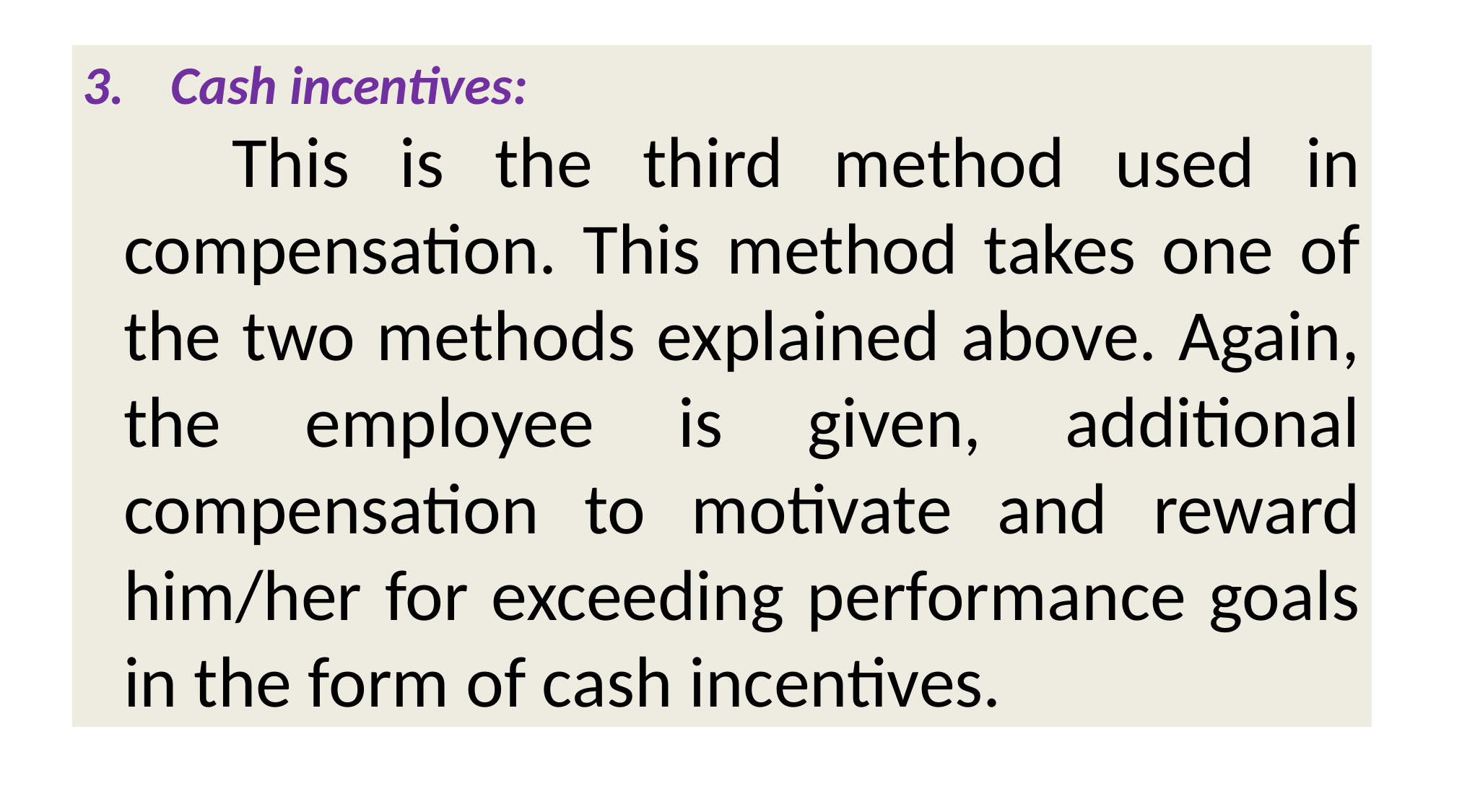

Cash incentives:
		This is the third method used in compensation. This method takes one of the two methods explained above. Again, the employee is given, additional compensation to motivate and reward him/her for exceeding performance goals in the form of cash incentives.